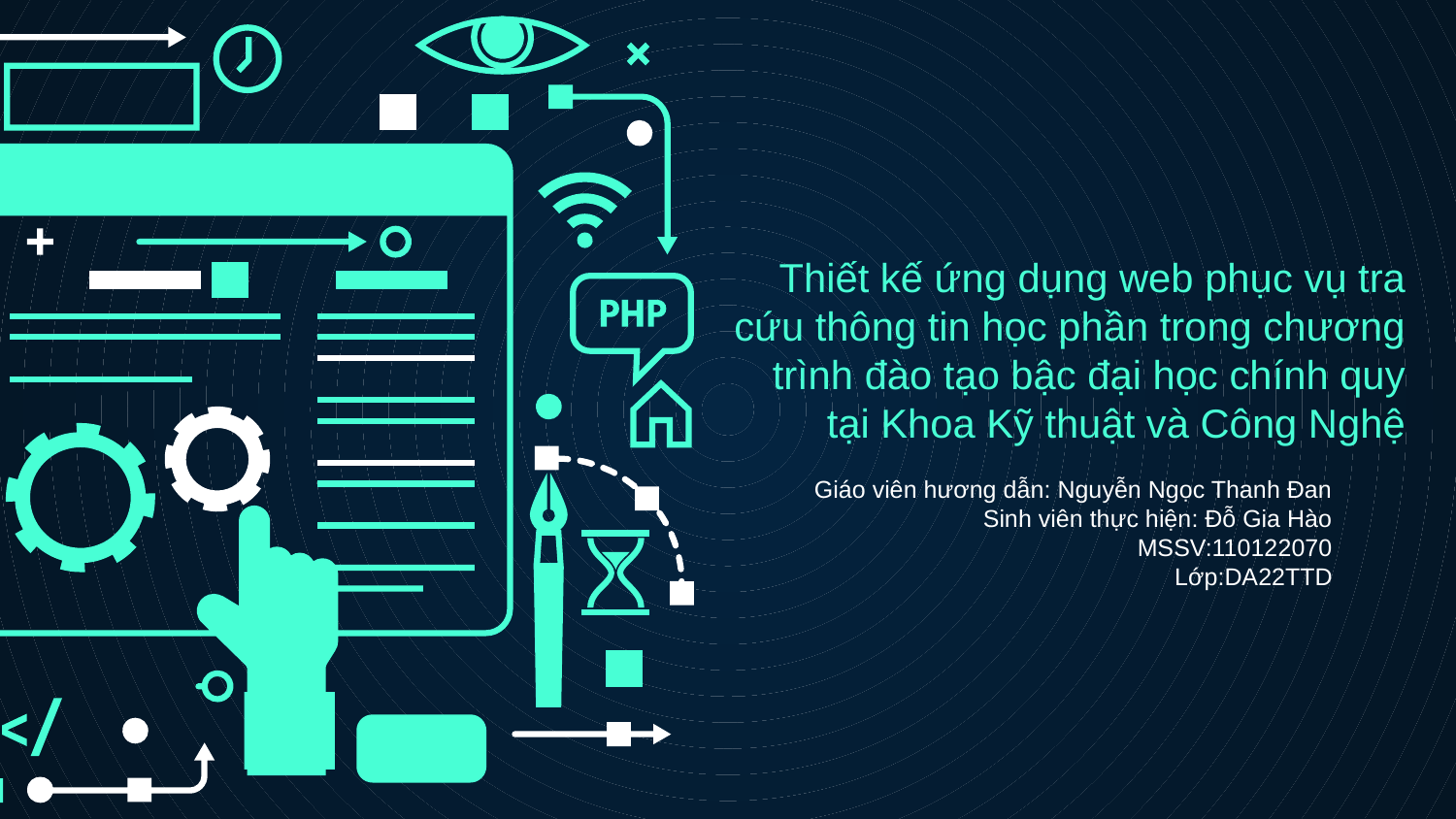

# Thiết kế ứng dụng web phục vụ tra cứu thông tin học phần trong chương trình đào tạo bậc đại học chính quy tại Khoa Kỹ thuật và Công Nghệ

Giáo viên hương dẫn: Nguyễn Ngọc Thanh Đan
Sinh viên thực hiện: Đỗ Gia Hào
MSSV:110122070
Lớp:DA22TTD